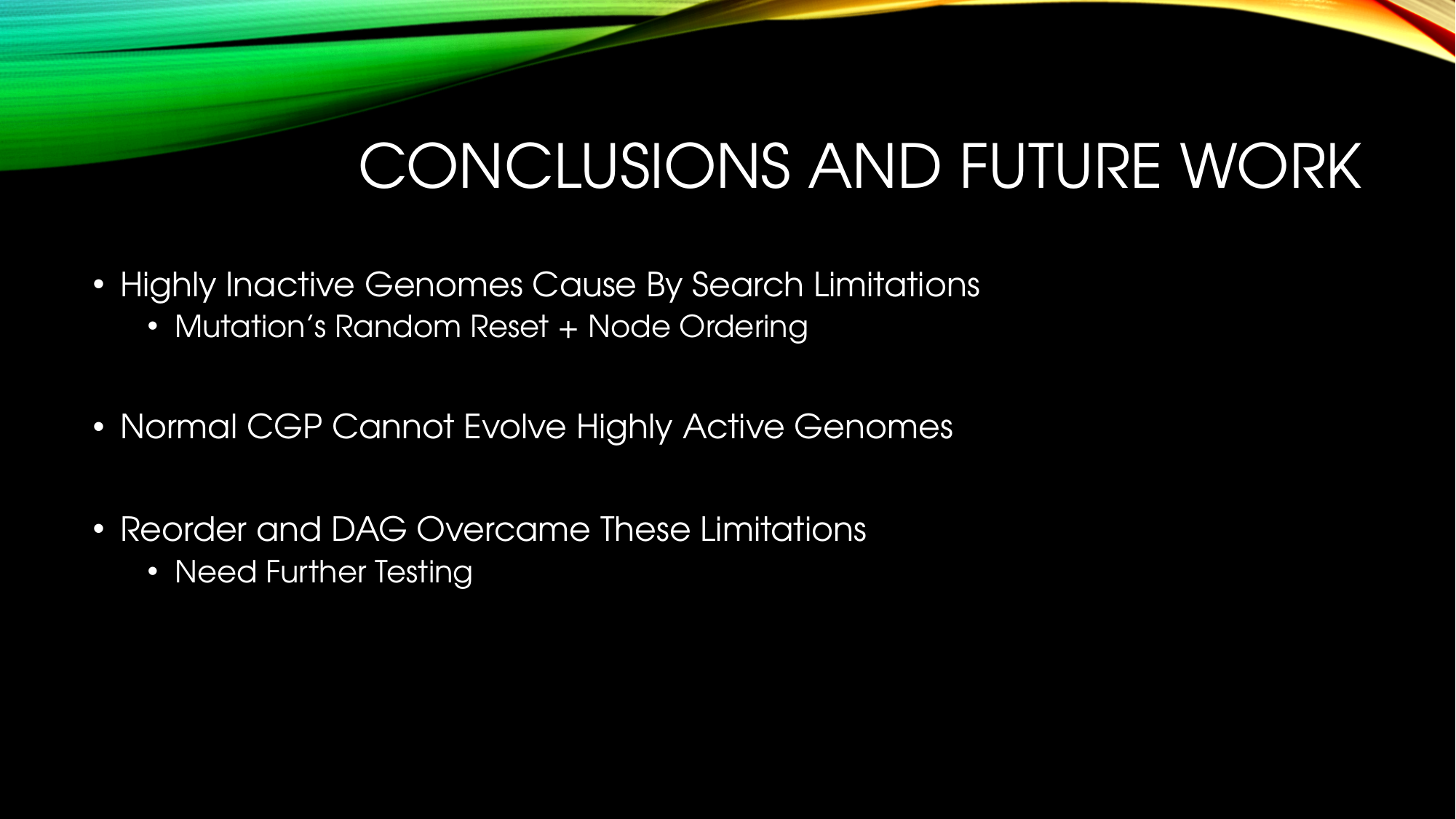

# Conclusions and Future Work
Highly Inactive Genomes Cause By Search Limitations
Mutation’s Random Reset + Node Ordering

Normal CGP Cannot Evolve Highly Active Genomes

Reorder and DAG Overcame These Limitations
Need Further Testing